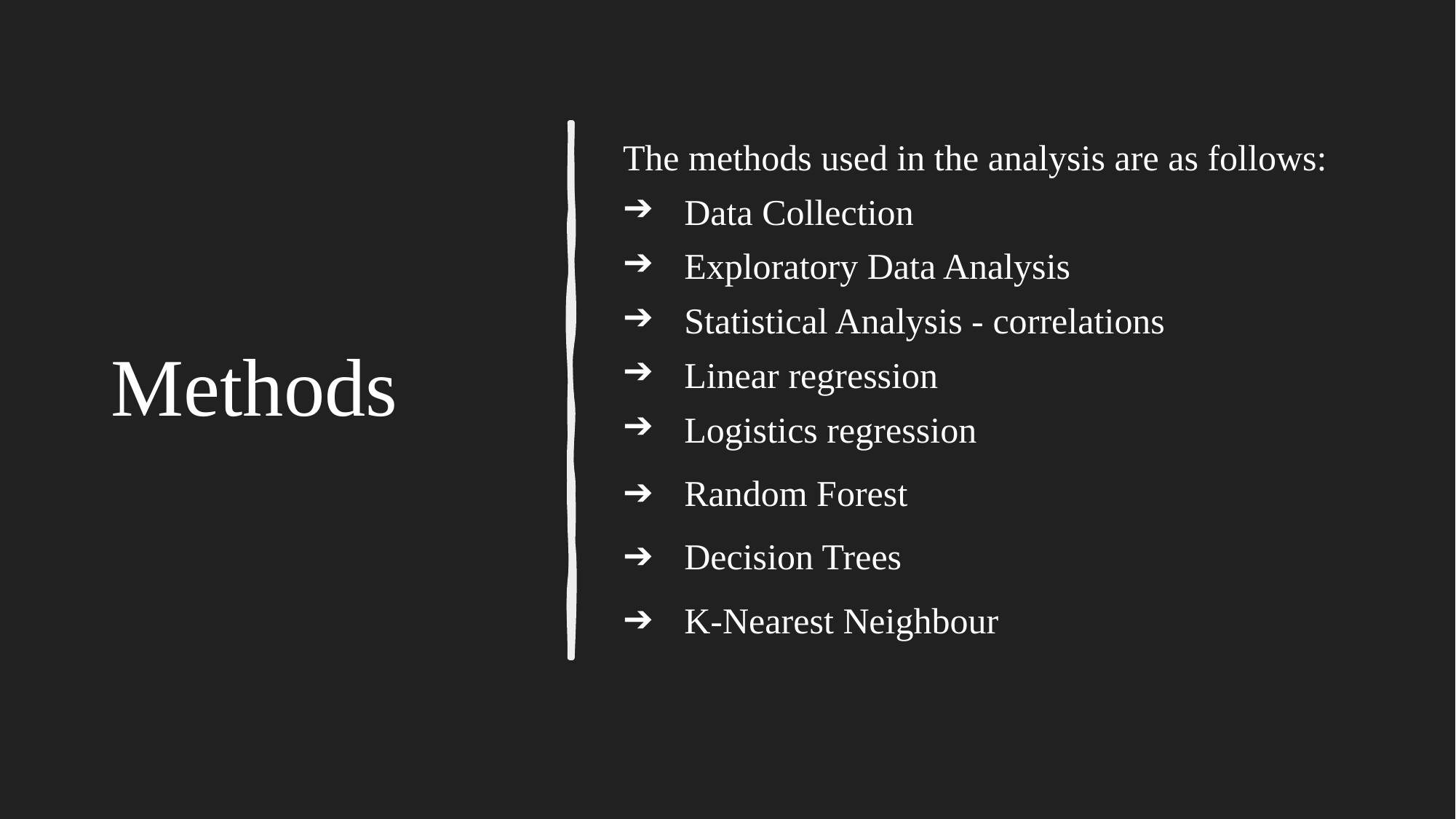

# Methods
The methods used in the analysis are as follows:
Data Collection
Exploratory Data Analysis
Statistical Analysis - correlations
Linear regression
Logistics regression
Random Forest
Decision Trees
K-Nearest Neighbour